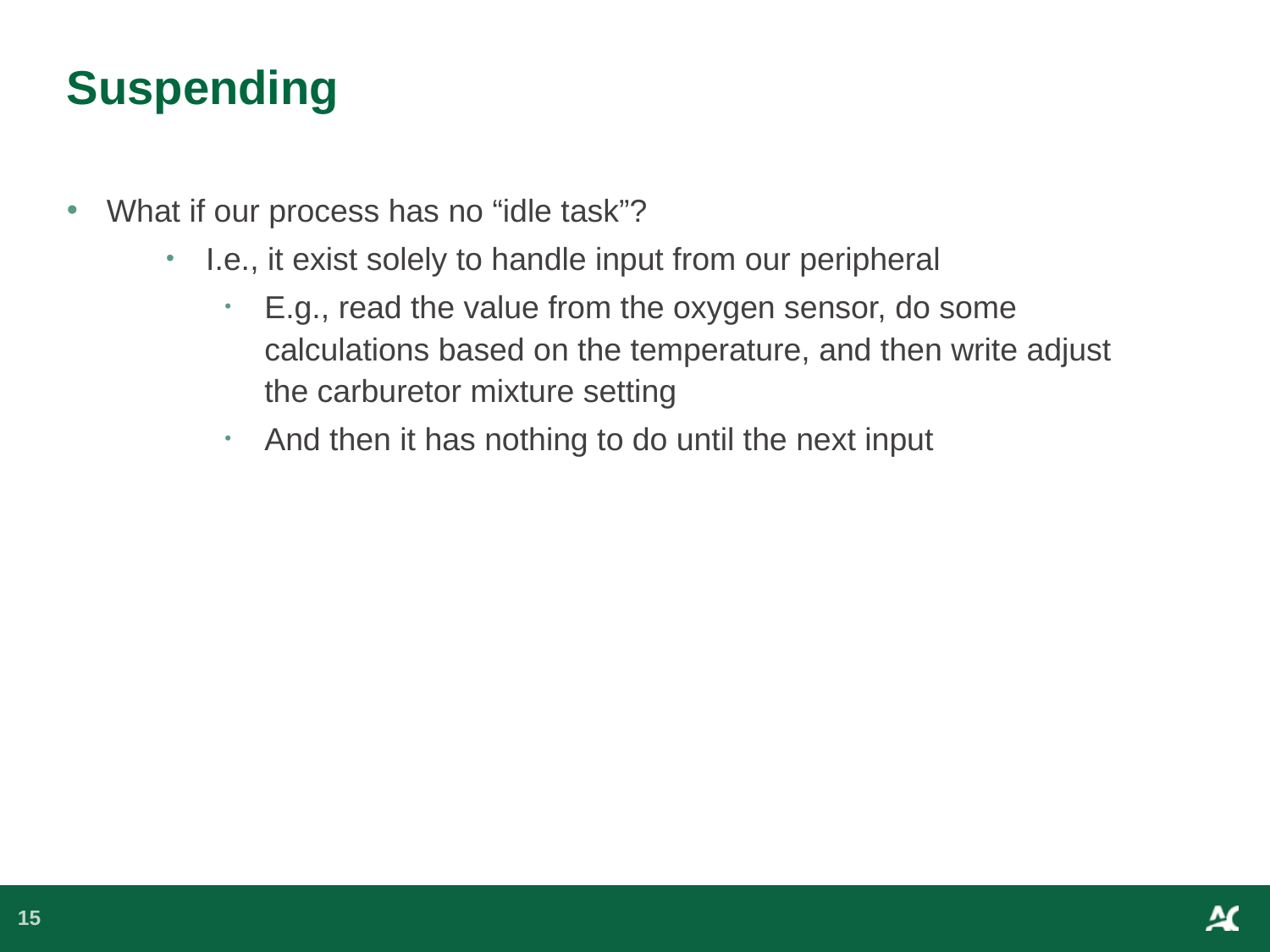

# Suspending
What if our process has no “idle task”?
I.e., it exist solely to handle input from our peripheral
E.g., read the value from the oxygen sensor, do some calculations based on the temperature, and then write adjust the carburetor mixture setting
And then it has nothing to do until the next input

15